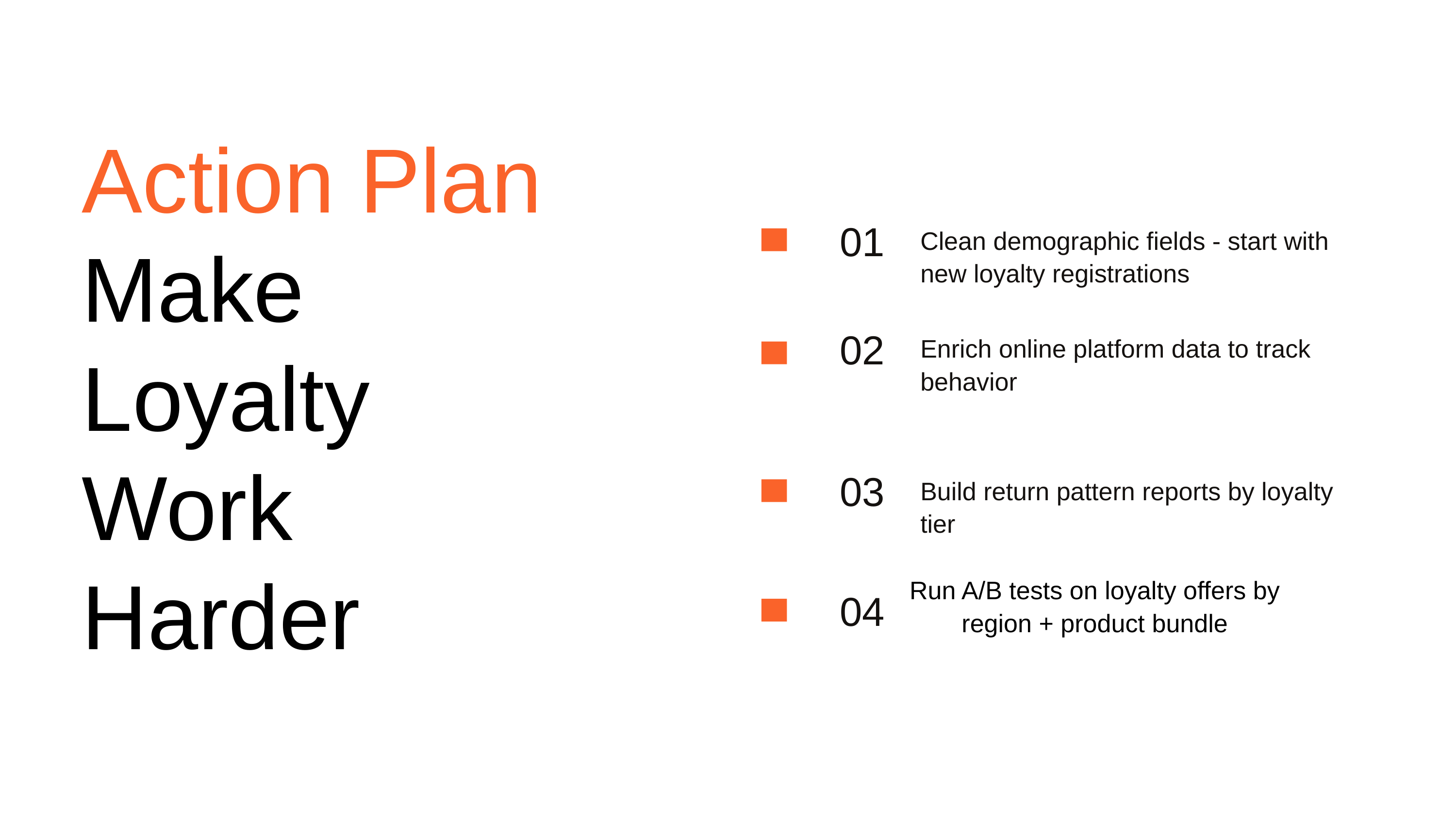

Action Plan
Make Loyalty Work Harder
01
Clean demographic fields - start with new loyalty registrations

02
Enrich online platform data to track behavior

03
Build return pattern reports by loyalty tier

Run A/B tests on loyalty offers by region + product bundle
04